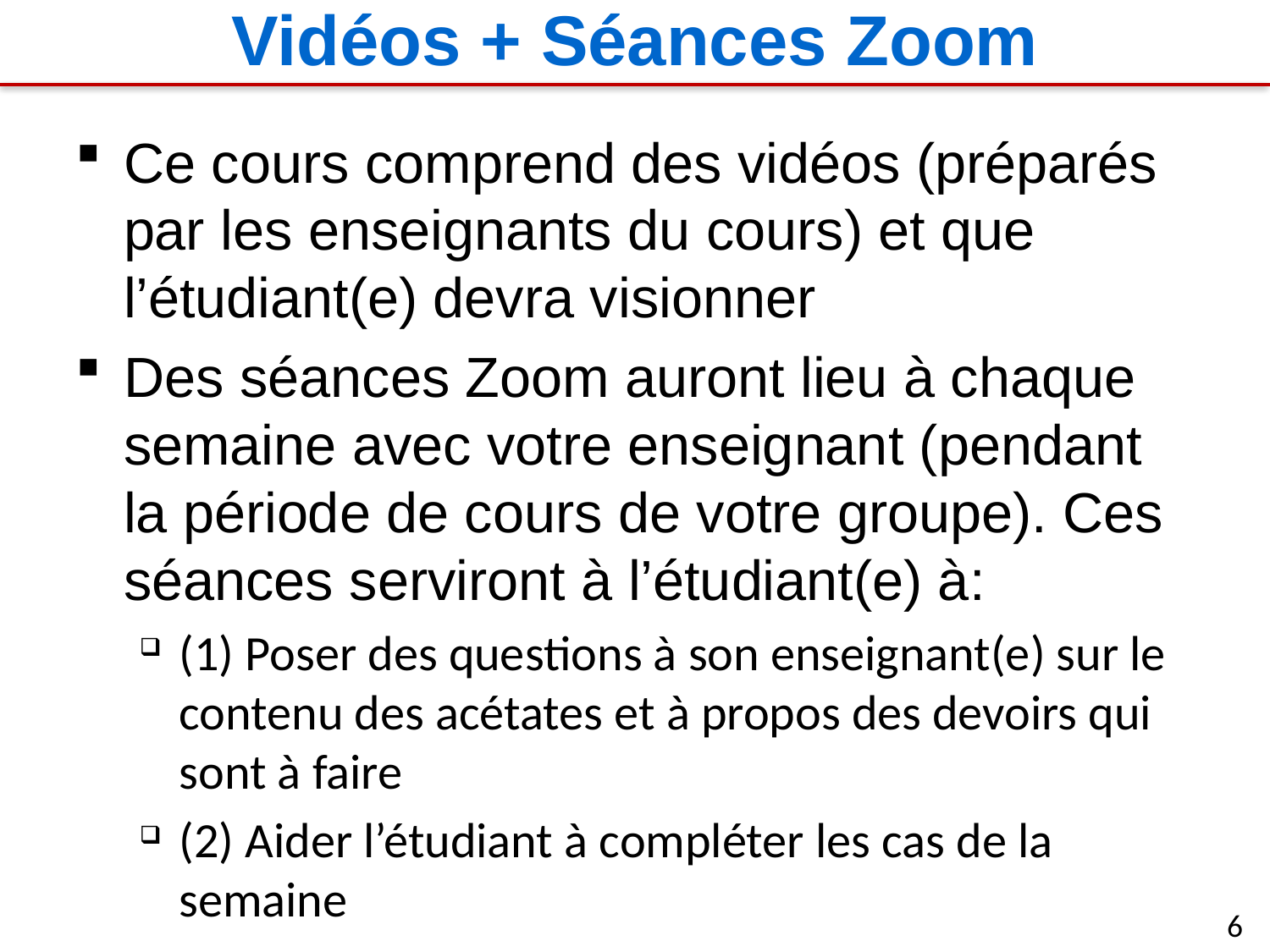

# Vidéos + Séances Zoom
Ce cours comprend des vidéos (préparés par les enseignants du cours) et que l’étudiant(e) devra visionner
Des séances Zoom auront lieu à chaque semaine avec votre enseignant (pendant la période de cours de votre groupe). Ces séances serviront à l’étudiant(e) à:
(1) Poser des questions à son enseignant(e) sur le contenu des acétates et à propos des devoirs qui sont à faire
(2) Aider l’étudiant à compléter les cas de la semaine
6